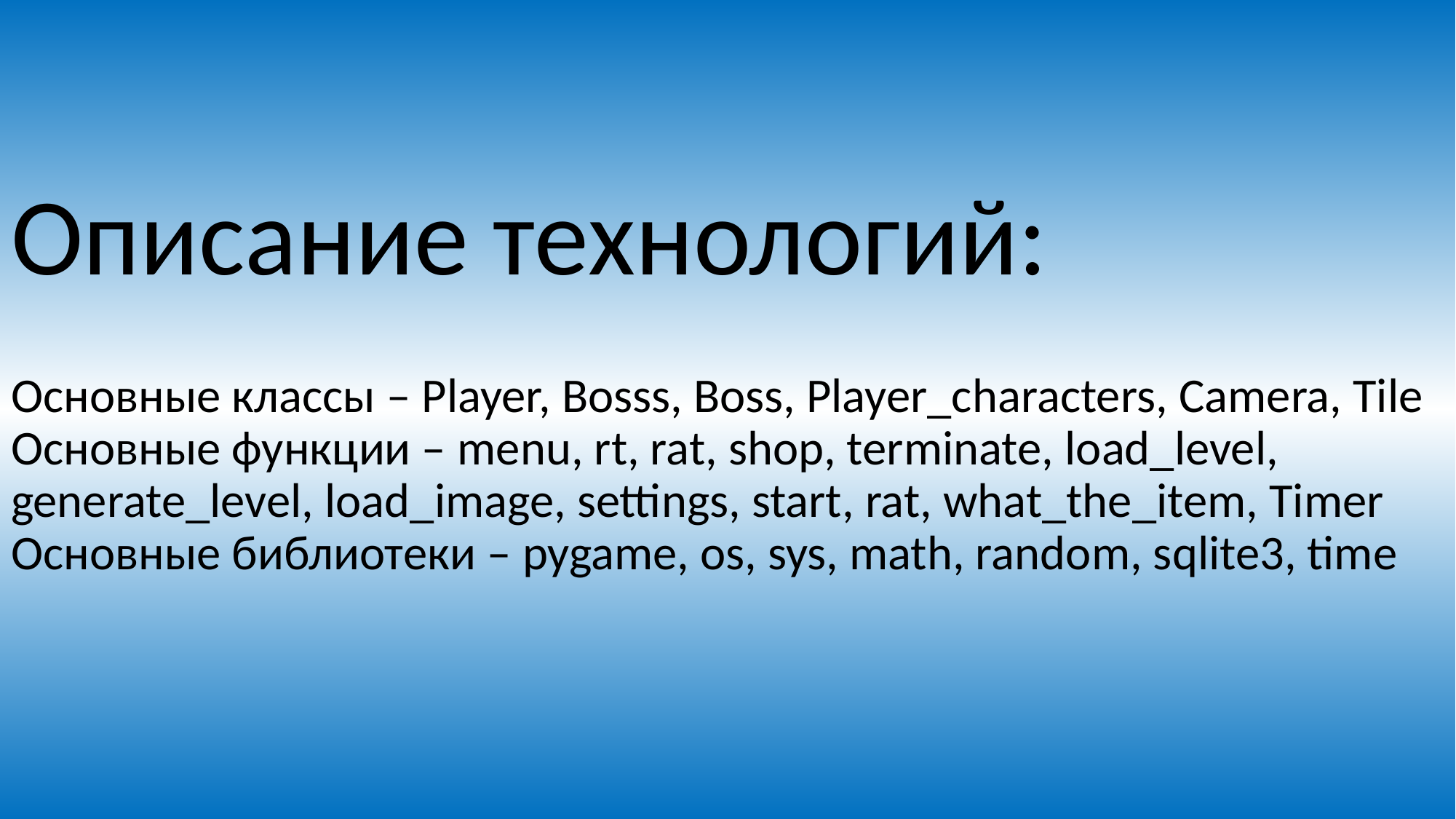

# Описание технологий: Основные классы – Player, Bosss, Boss, Player_characters, Camera, Tile Основные функции – menu, rt, rat, shop, terminate, load_level, generate_level, load_image, settings, start, rat, what_the_item, Timer Основные библиотеки – pygame, os, sys, math, random, sqlite3, time